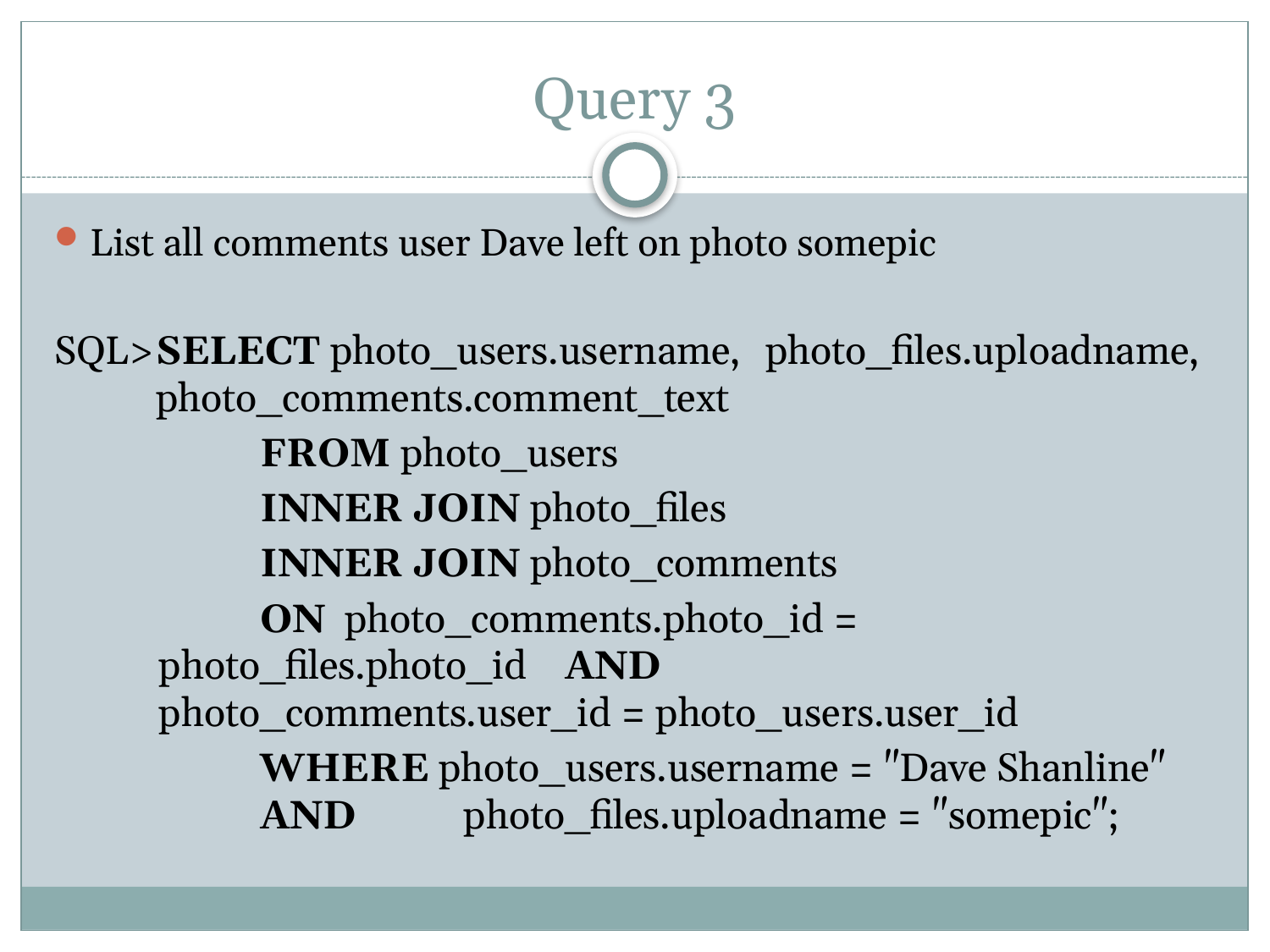

# Query 3
List all comments user Dave left on photo somepic

SQL>	SELECT photo_users.username, 	photo_files.uploadname, 	photo_comments.comment_text
	FROM photo_users
	INNER JOIN photo_files
	INNER JOIN photo_comments
	ON  photo_comments.photo_id = 	photo_files.photo_id 	AND 	photo_comments.user_id = photo_users.user_id
	WHERE photo_users.username = "Dave Shanline" 	AND 	photo_files.uploadname = "somepic";